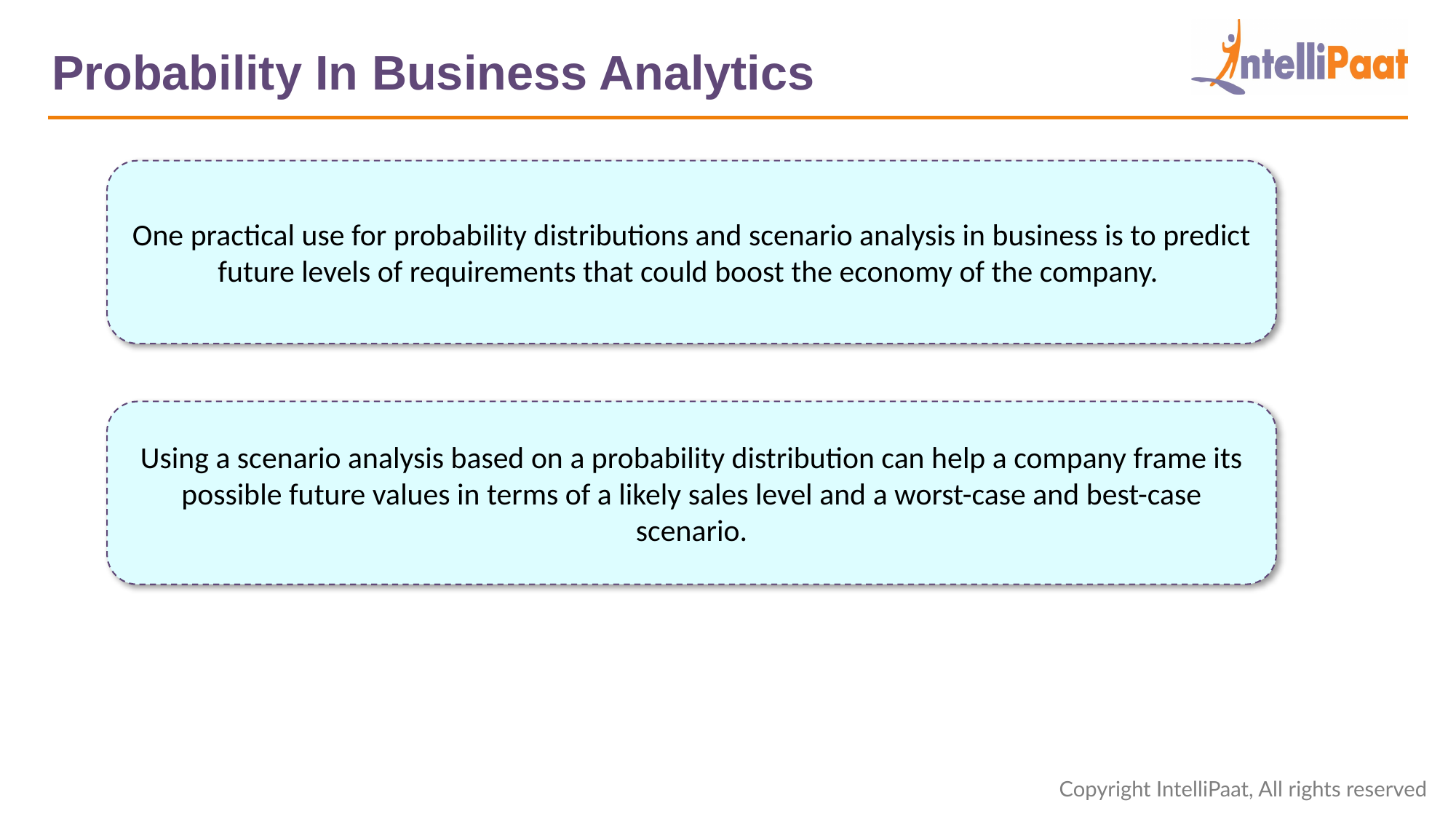

Probability In Business Analytics
One practical use for probability distributions and scenario analysis in business is to predict future levels of requirements that could boost the economy of the company.
Using a scenario analysis based on a probability distribution can help a company frame its possible future values in terms of a likely sales level and a worst-case and best-case scenario.